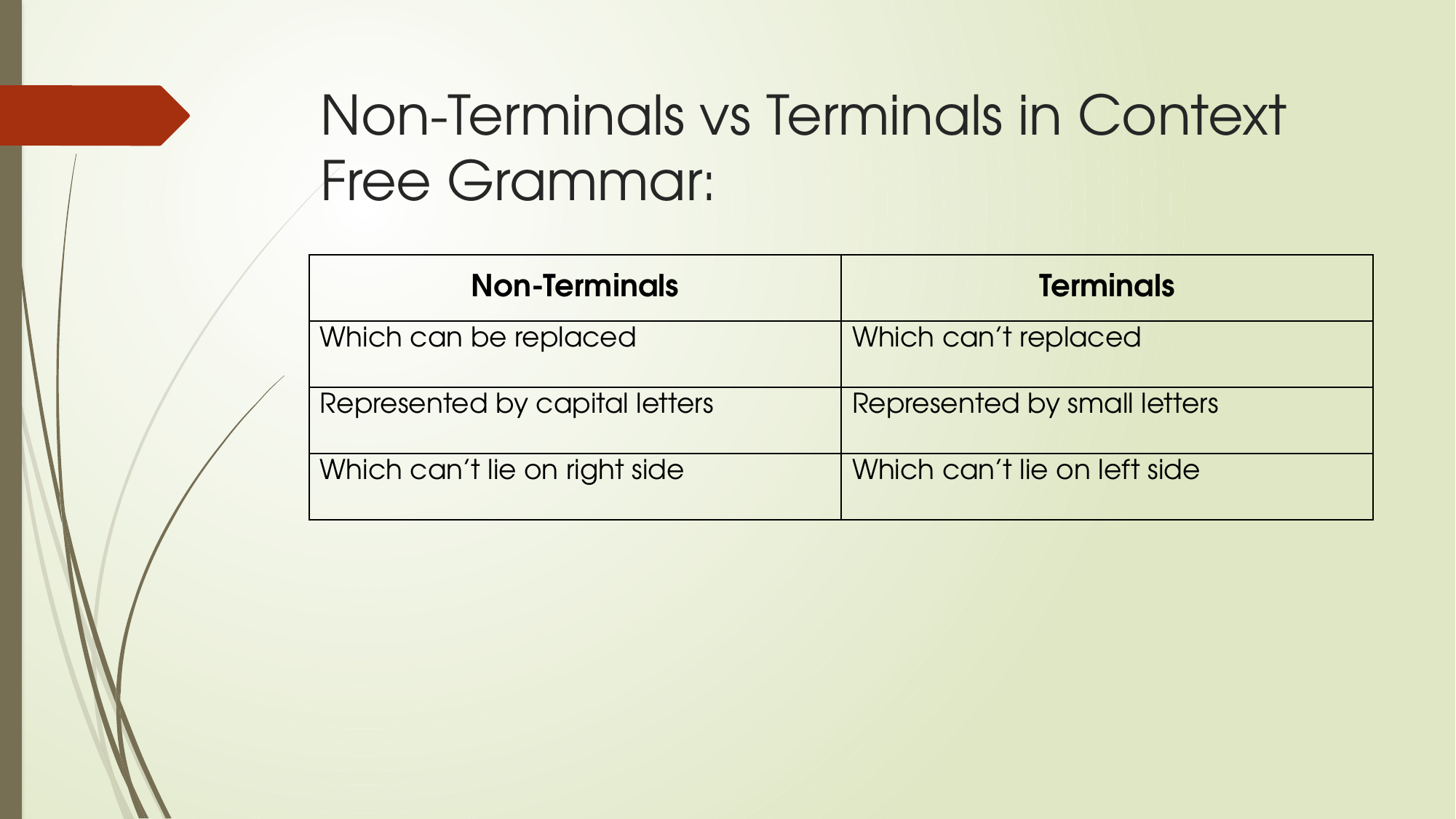

# Non-Terminals vs Terminals in Context Free Grammar:
| Non-Terminals | Terminals |
| --- | --- |
| Which can be replaced | Which can’t replaced |
| Represented by capital letters | Represented by small letters |
| Which can’t lie on right side | Which can’t lie on left side |